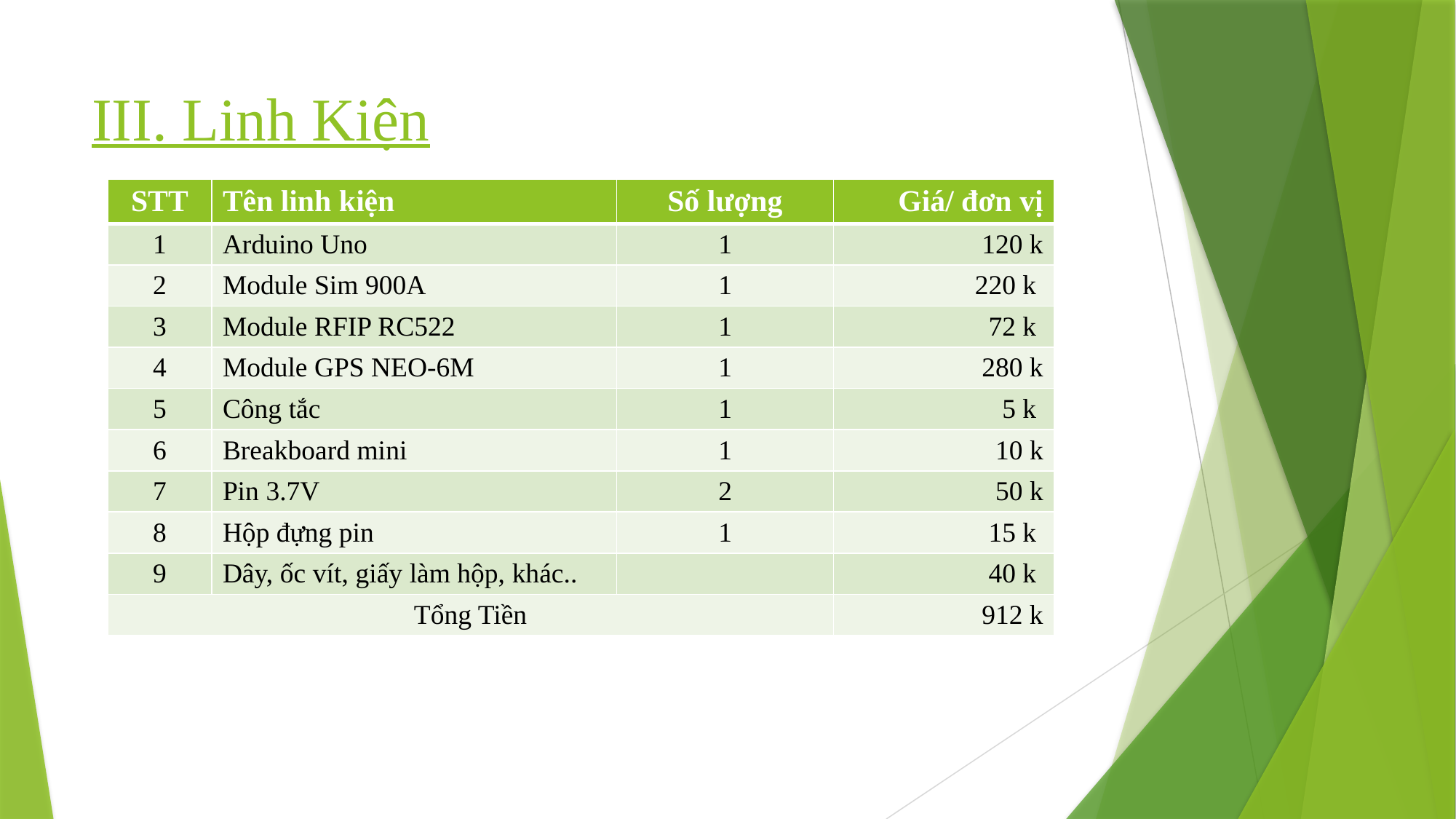

# III. Linh Kiện
| STT | Tên linh kiện | Số lượng | Giá/ đơn vị |
| --- | --- | --- | --- |
| 1 | Arduino Uno | 1 | 120 k |
| 2 | Module Sim 900A | 1 | 220 k |
| 3 | Module RFIP RC522 | 1 | 72 k |
| 4 | Module GPS NEO-6M | 1 | 280 k |
| 5 | Công tắc | 1 | 5 k |
| 6 | Breakboard mini | 1 | 10 k |
| 7 | Pin 3.7V | 2 | 50 k |
| 8 | Hộp đựng pin | 1 | 15 k |
| 9 | Dây, ốc vít, giấy làm hộp, khác.. |  | 40 k |
| Tổng Tiền |  |  | 912 k |